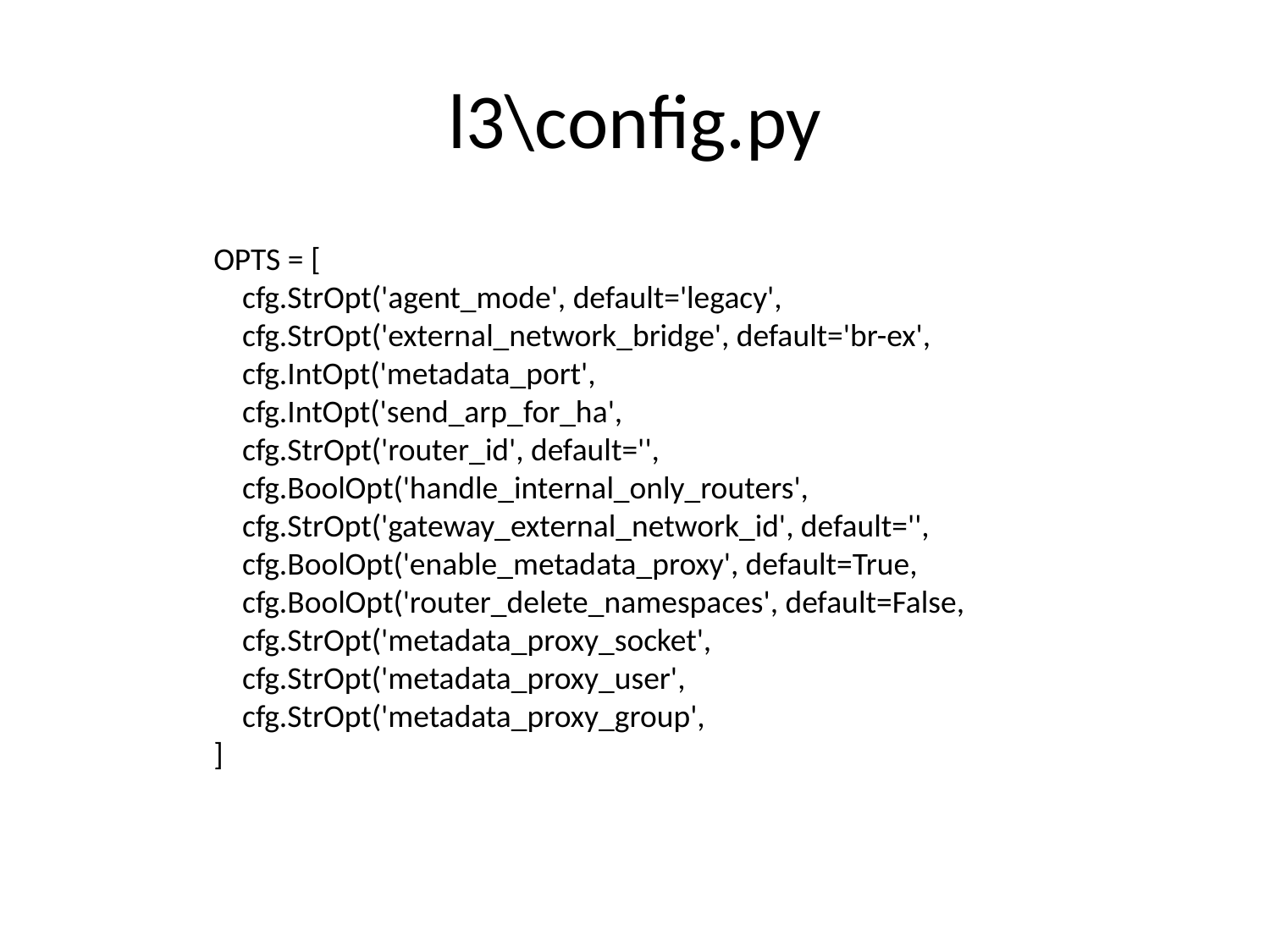

# l3\config.py
OPTS = [
    cfg.StrOpt('agent_mode', default='legacy',
    cfg.StrOpt('external_network_bridge', default='br-ex',
    cfg.IntOpt('metadata_port',
    cfg.IntOpt('send_arp_for_ha',
    cfg.StrOpt('router_id', default='',
    cfg.BoolOpt('handle_internal_only_routers',
    cfg.StrOpt('gateway_external_network_id', default='',
    cfg.BoolOpt('enable_metadata_proxy', default=True,
    cfg.BoolOpt('router_delete_namespaces', default=False,
    cfg.StrOpt('metadata_proxy_socket',
    cfg.StrOpt('metadata_proxy_user',
    cfg.StrOpt('metadata_proxy_group',
]